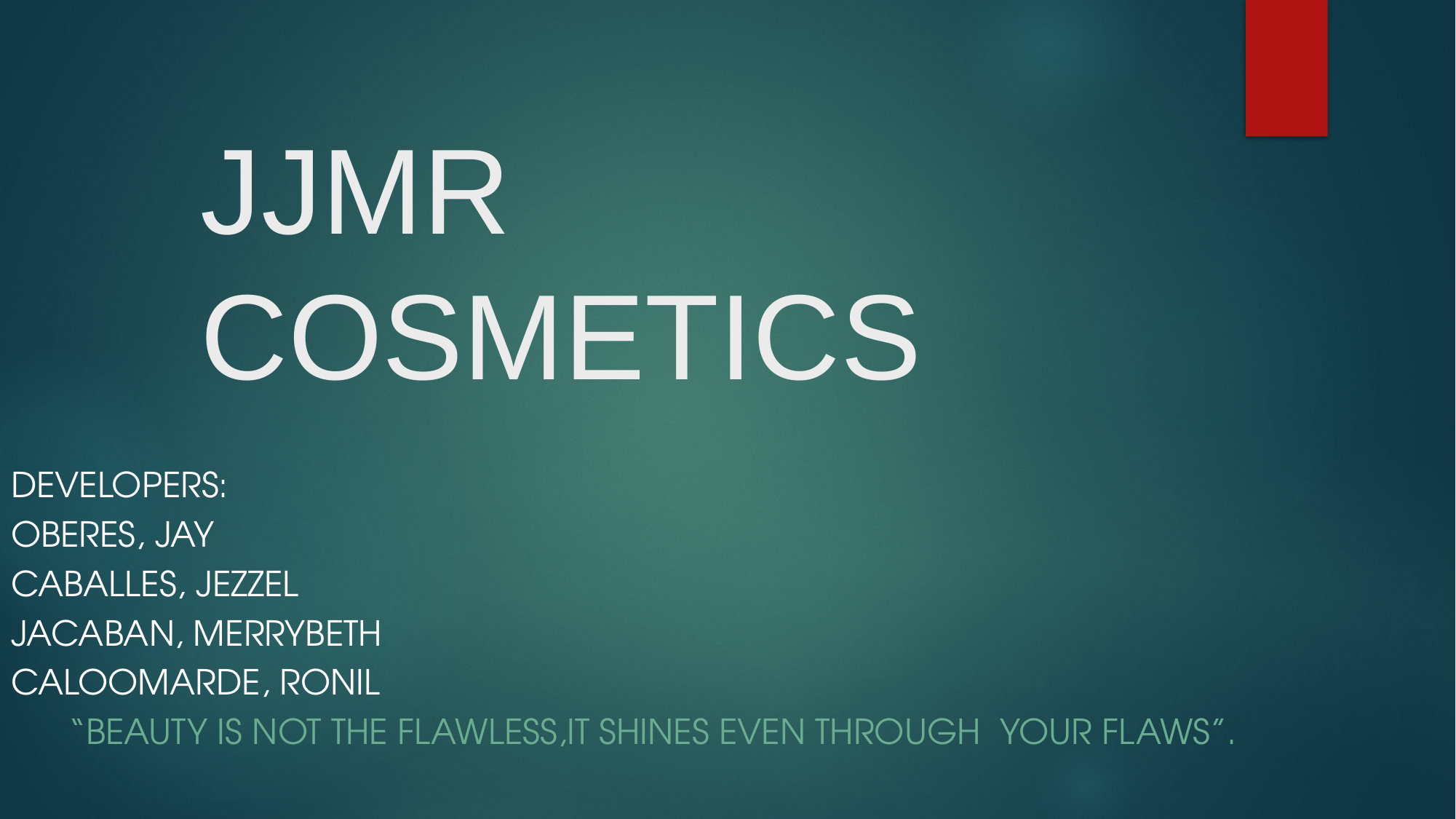

# JJMR COSMETICS

DEVELOPERS:
OBERES, JAY
CABALLES, JEZZEL
JACABAN, MERRYBETH
CALOOMARDE, RONIL
			“BEAUTY IS NOT THE FLAWLESS,IT SHINES EVEN THROUGH  YOUR FLAWS”.